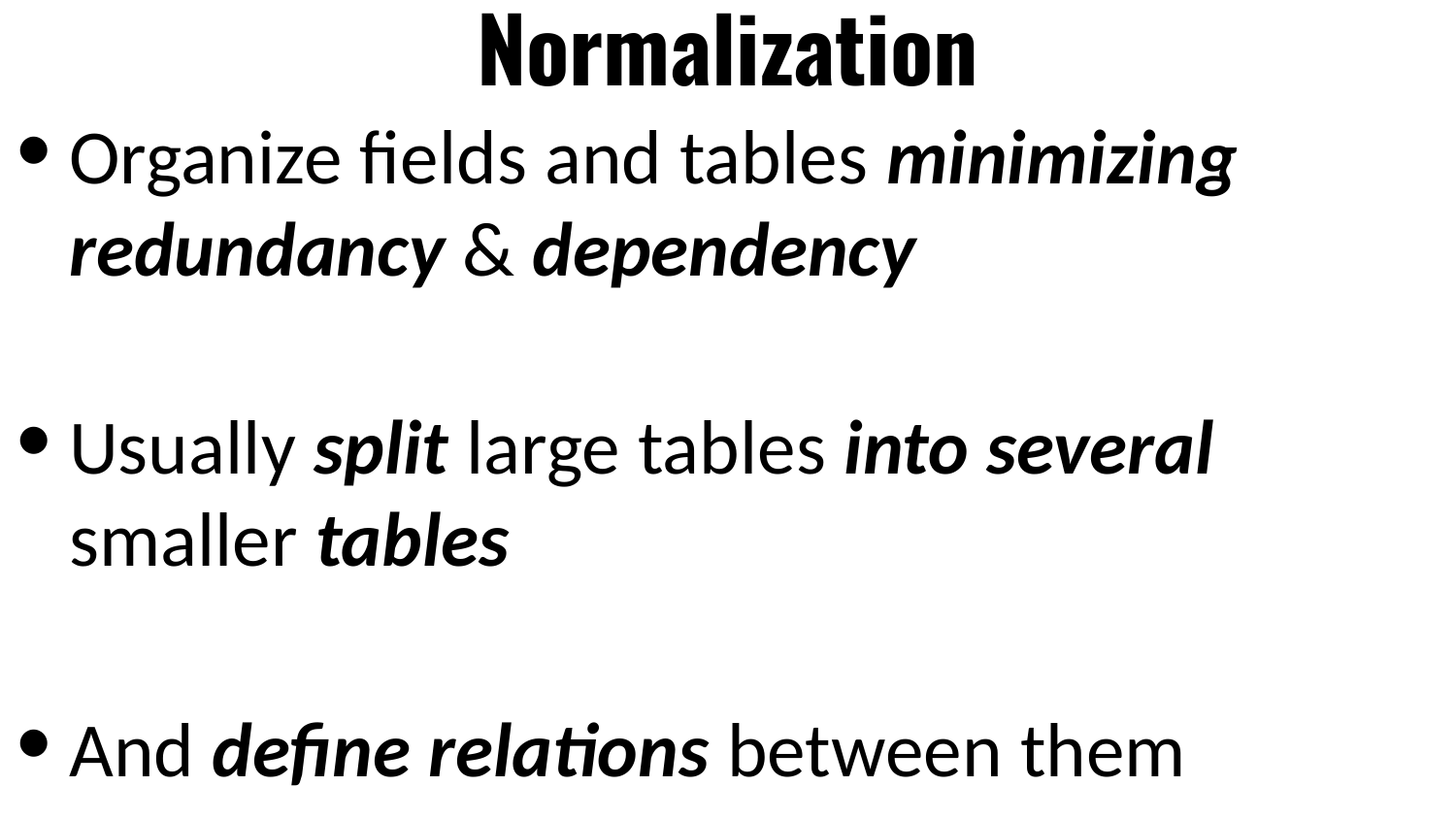

# Normalization
Organize fields and tables minimizing redundancy & dependency

Usually split large tables into several smaller tables

And define relations between them